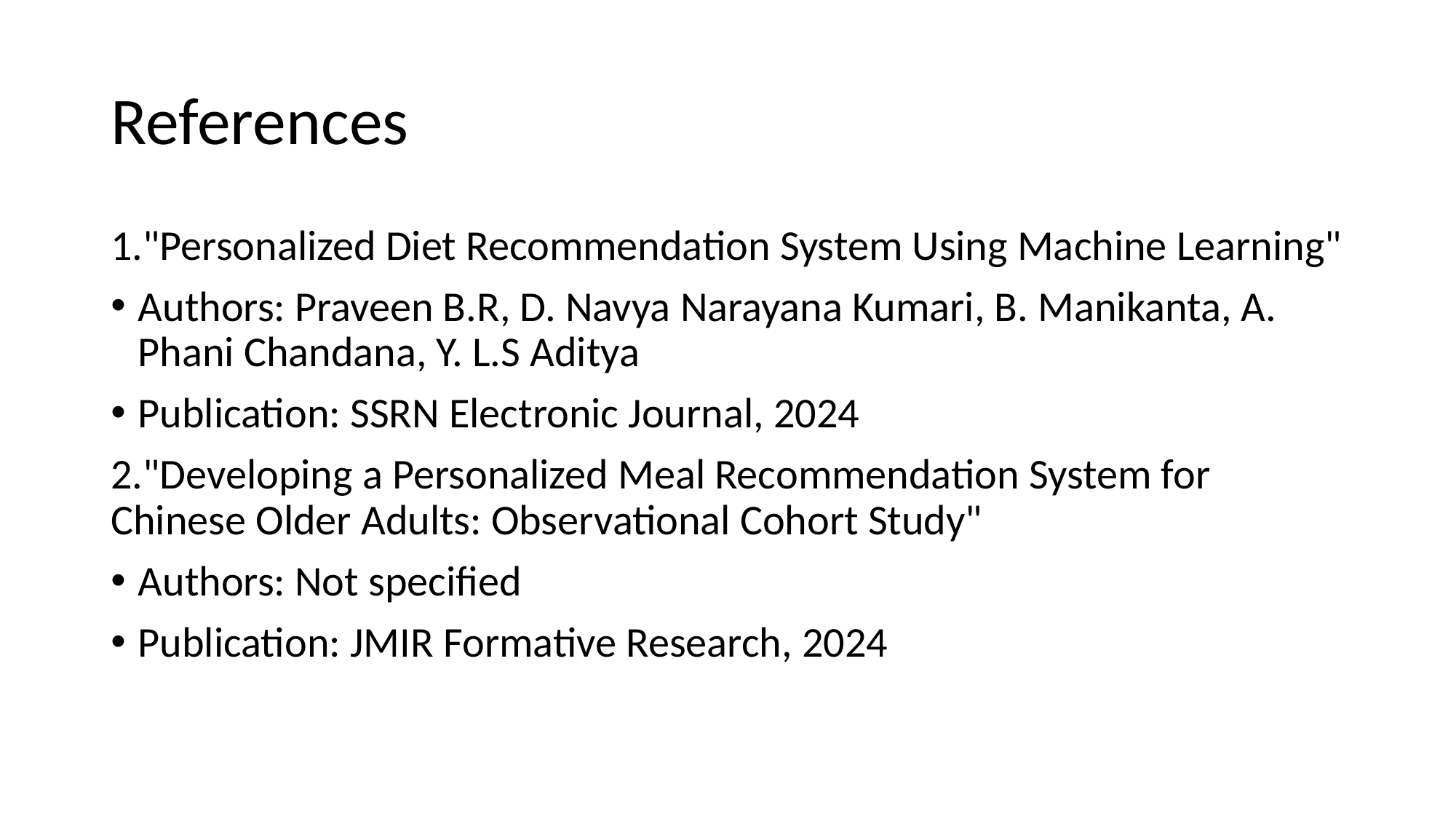

# References
1."Personalized Diet Recommendation System Using Machine Learning"
Authors: Praveen B.R, D. Navya Narayana Kumari, B. Manikanta, A. Phani Chandana, Y. L.S Aditya
Publication: SSRN Electronic Journal, 2024
2."Developing a Personalized Meal Recommendation System for Chinese Older Adults: Observational Cohort Study"
Authors: Not specified
Publication: JMIR Formative Research, 2024